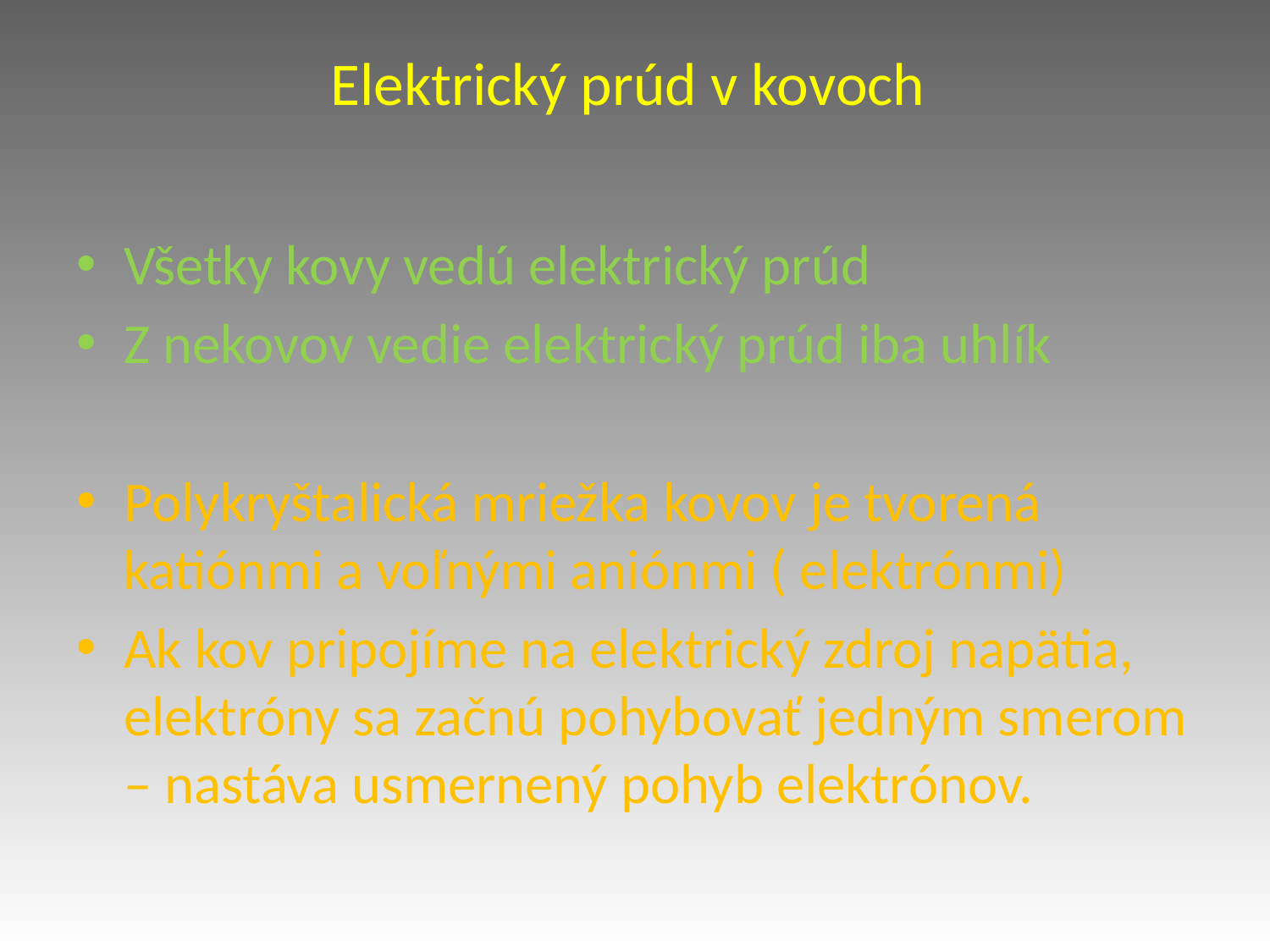

# Elektrický prúd v kovoch
Všetky kovy vedú elektrický prúd
Z nekovov vedie elektrický prúd iba uhlík

Polykryštalická mriežka kovov je tvorená katiónmi a voľnými aniónmi ( elektrónmi)
Ak kov pripojíme na elektrický zdroj napätia, elektróny sa začnú pohybovať jedným smerom – nastáva usmernený pohyb elektrónov.